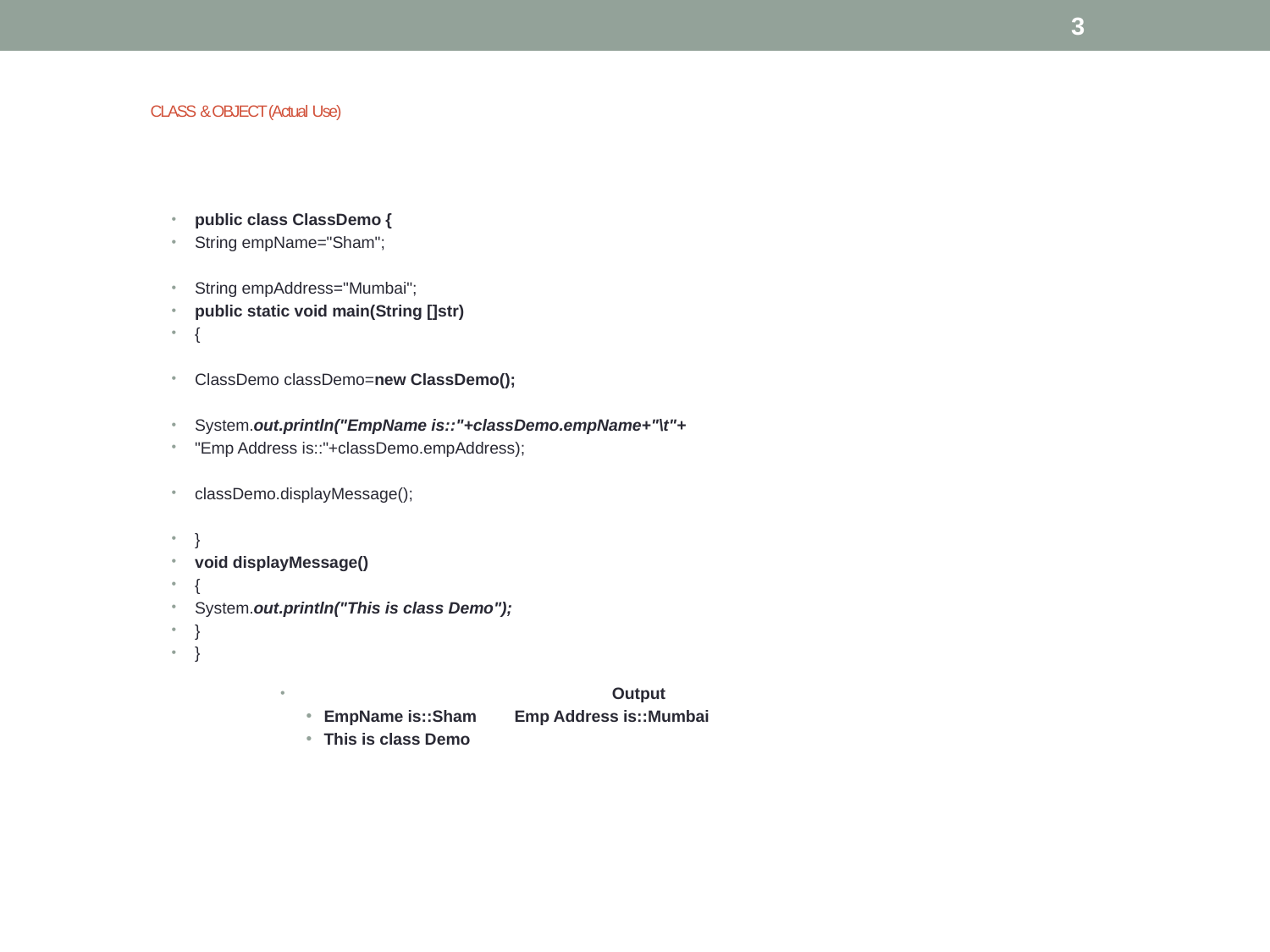

3
# CLASS  & OBJECT (Actual  Use)

public class ClassDemo {
String empName="Sham";

String empAddress="Mumbai";
public static void main(String []str)
{

ClassDemo classDemo=new ClassDemo();

System.out.println("EmpName is::"+classDemo.empName+"\t"+
"Emp Address is::"+classDemo.empAddress);

classDemo.displayMessage();

}
void displayMessage()
{
System.out.println("This is class Demo");
}
}

Output
EmpName is::Sham	Emp Address is::Mumbai
This is class Demo